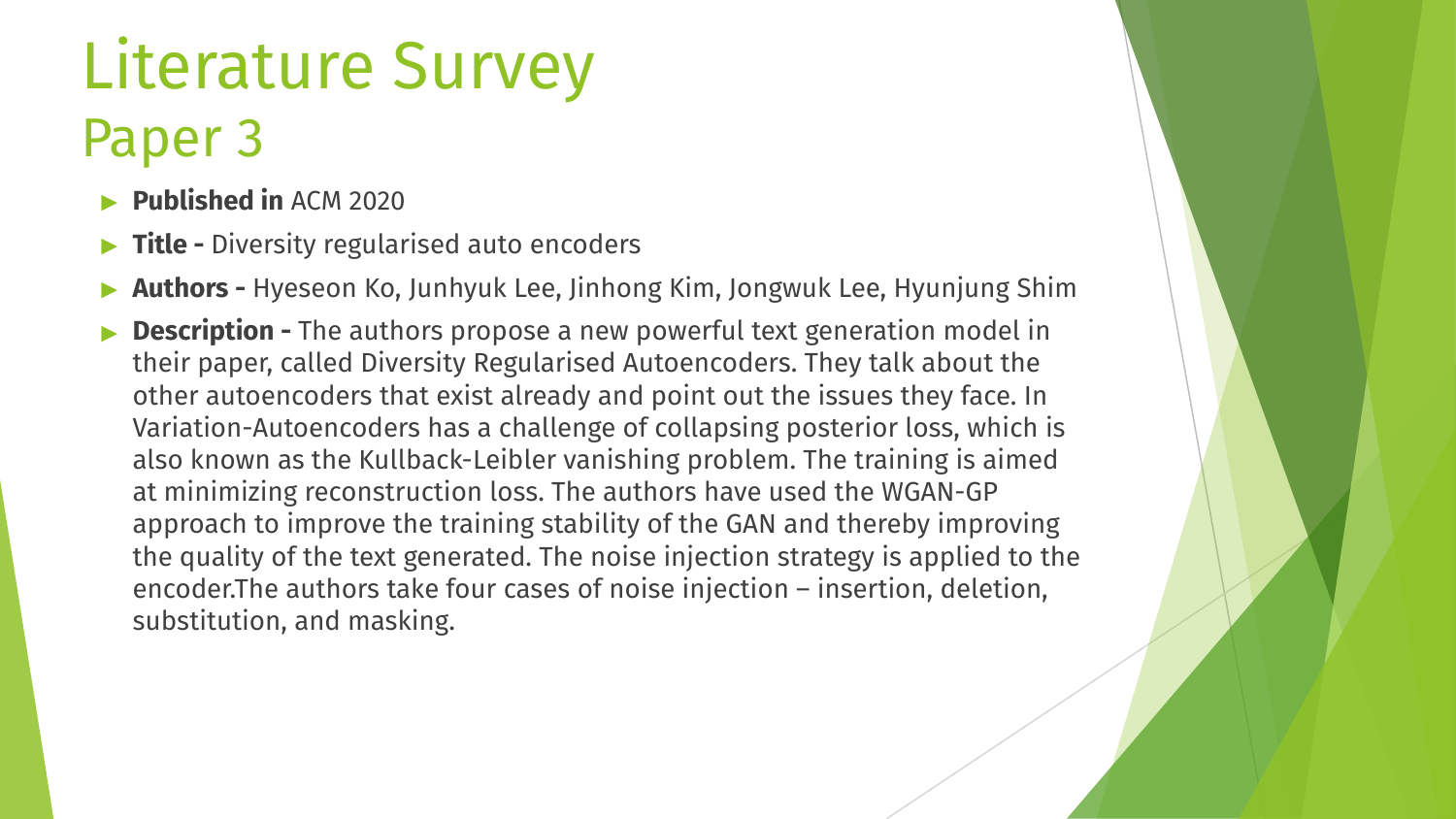

# Literature Survey Paper 3
Published in ACM 2020
Title - Diversity regularised auto encoders
Authors - Hyeseon Ko, Junhyuk Lee, Jinhong Kim, Jongwuk Lee, Hyunjung Shim
Description - The authors propose a new powerful text generation model in their paper, called Diversity Regularised Autoencoders. They talk about the other autoencoders that exist already and point out the issues they face. In Variation-Autoencoders has a challenge of collapsing posterior loss, which is also known as the Kullback-Leibler vanishing problem. The training is aimed at minimizing reconstruction loss. The authors have used the WGAN-GP approach to improve the training stability of the GAN and thereby improving the quality of the text generated. The noise injection strategy is applied to the encoder.The authors take four cases of noise injection – insertion, deletion, substitution, and masking.